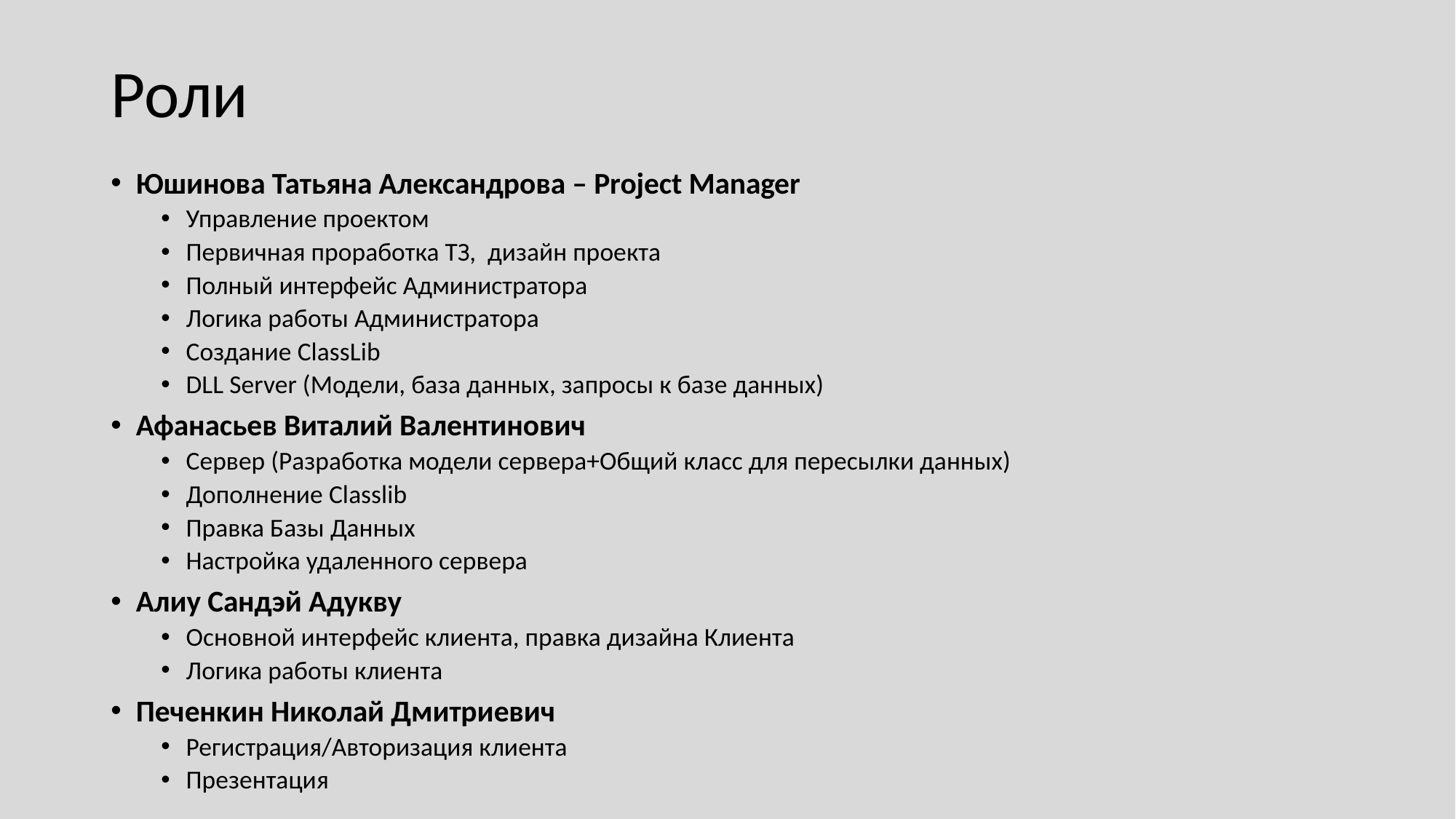

# Роли
Юшинова Татьяна Александрова – Project Manager
Управление проектом
Первичная проработка ТЗ,  дизайн проекта
Полный интерфейс Администратора
Логика работы Администратора
Создание ClassLib
DLL Server (Модели, база данных, запросы к базе данных)
Афанасьев Виталий Валентинович
Сервер (Разработка модели сервера+Общий класс для пересылки данных)
Дополнение Classlib
Правка Базы Данных
Настройка удаленного сервера
Алиу Сандэй Адукву
Основной интерфейс клиента, правка дизайна Клиента
Логика работы клиента
Печенкин Николай Дмитриевич
Регистрация/Авторизация клиента
Презентация